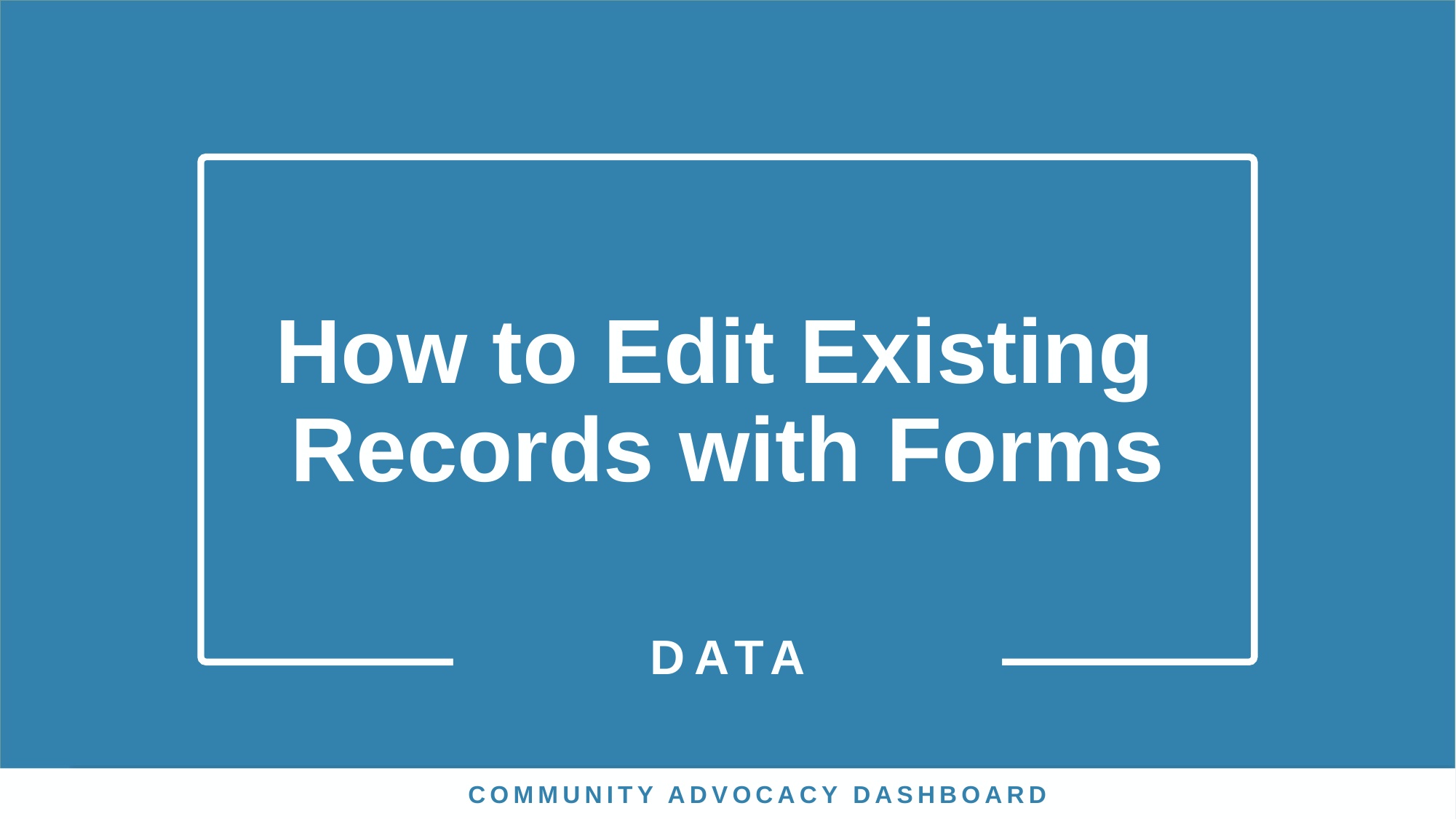

# How to Edit Existing Records with Forms
DATA